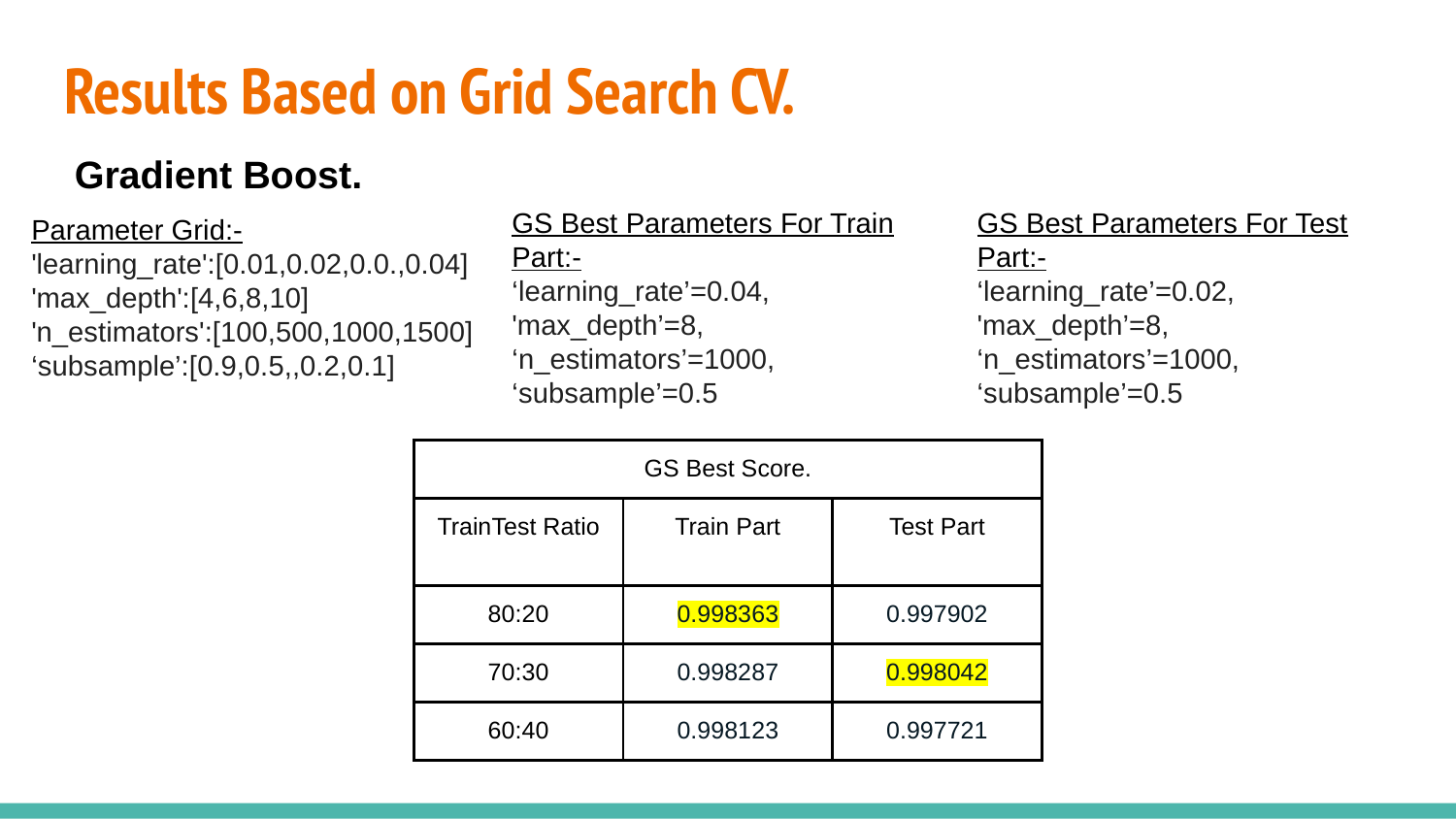

# Results Based on Grid Search CV.

Gradient Boost.
GS Best Parameters For Train Part:-
‘learning_rate’=0.04,
'max_depth’=8,
‘n_estimators’=1000,
‘subsample’=0.5
GS Best Parameters For Test Part:-
‘learning_rate’=0.02,
'max_depth’=8,
‘n_estimators’=1000,
‘subsample’=0.5
Parameter Grid:-
'learning_rate':[0.01,0.02,0.0.,0.04]
'max_depth':[4,6,8,10]
'n_estimators':[100,500,1000,1500]
‘subsample’:[0.9,0.5,,0.2,0.1]
| GS Best Score. |  |  |
| --- | --- | --- |
| TrainTest Ratio | Train Part | Test Part |
| 80:20 | 0.998363 | 0.997902 |
| 70:30 | 0.998287 | 0.998042 |
| 60:40 | 0.998123 | 0.997721 |